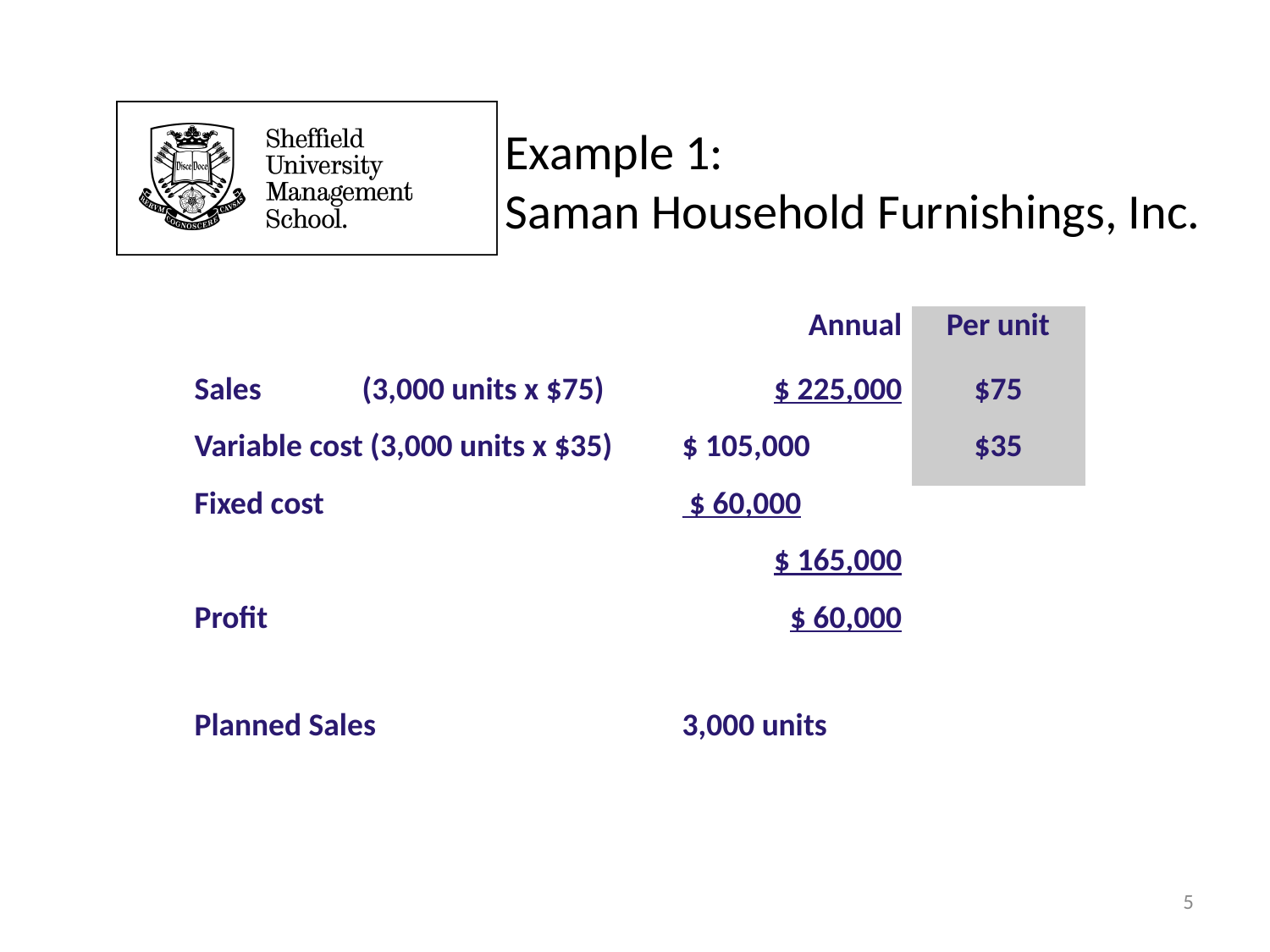

# Example 1: Saman Household Furnishings, Inc.
|  | Annual | Per unit |
| --- | --- | --- |
| Sales (3,000 units x $75) | $ 225,000 | $75 |
| Variable cost (3,000 units x $35) | $ 105,000 | $35 |
| Fixed cost | $ 60,000 |  |
|  | $ 165,000 |  |
| Profit | $ 60,000 |  |
|  |  |  |
| Planned Sales | 3,000 units |  |
|  |  |  |

5